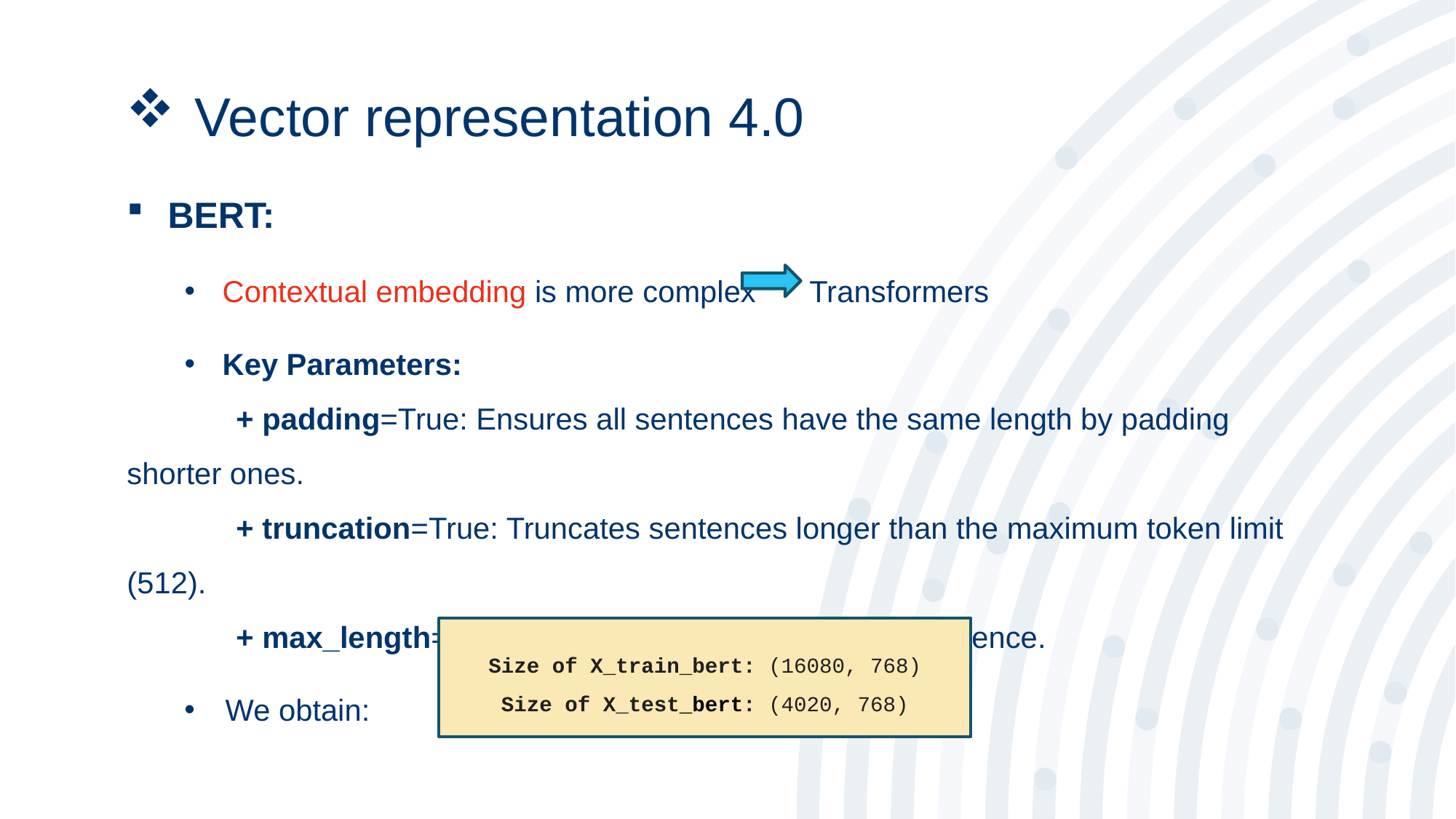

Vector representation 4.0

BERT:
Contextual embedding is more complex	     Transformers
Key Parameters:
	+ padding=True: Ensures all sentences have the same length by padding shorter ones.
	+ truncation=True: Truncates sentences longer than the maximum token limit (512).
	+ max_length=512: Maximum length of the input sequence.
We obtain:

Size of X_train_bert: (16080, 768)
Size of X_test_bert: (4020, 768)